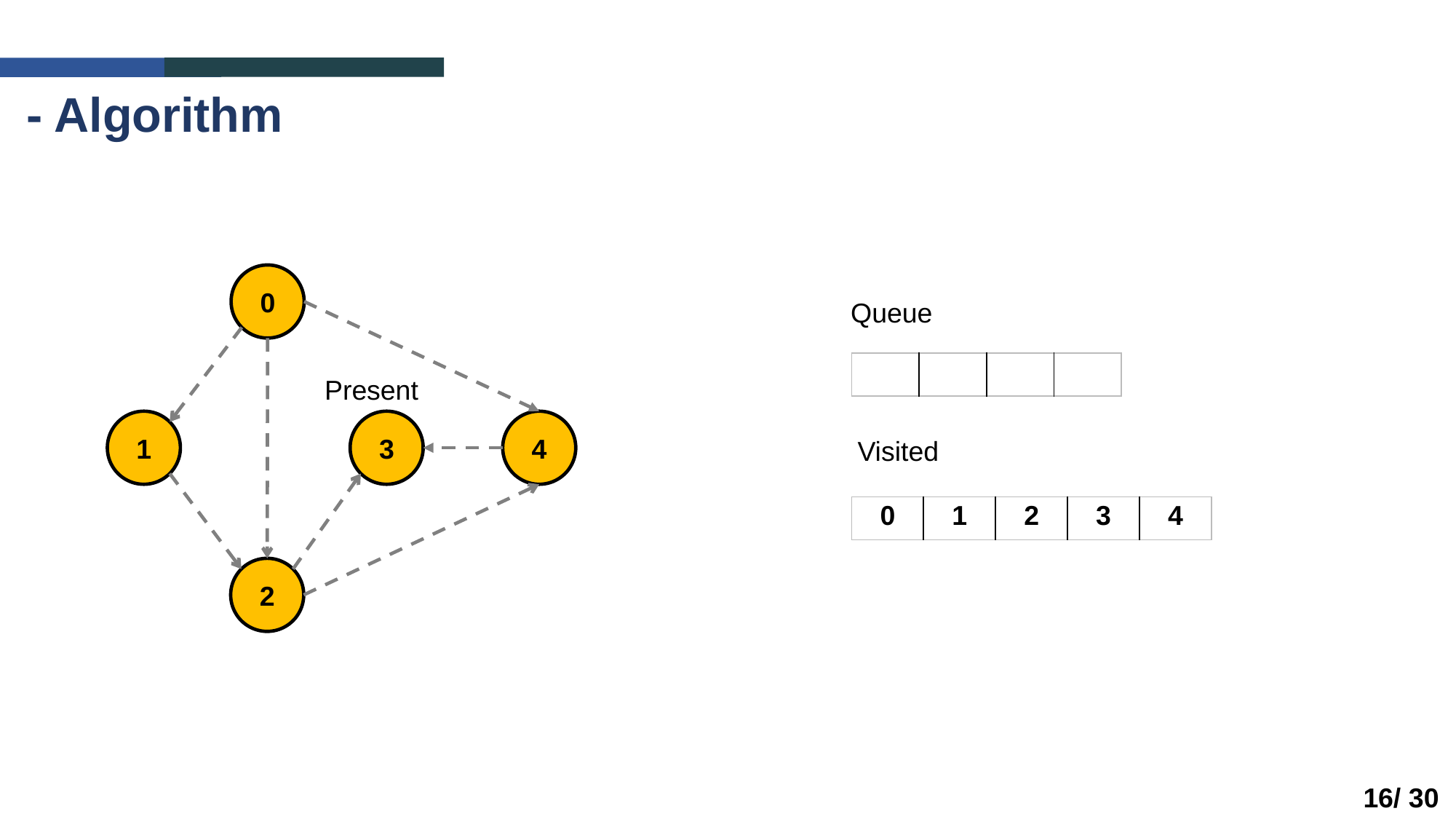

- Algorithm
0
Queue
|  |  |  |  |
| --- | --- | --- | --- |
Present
1
3
4
Visited
| 0 | 1 | 2 | 3 | 4 |
| --- | --- | --- | --- | --- |
2
16/ 30